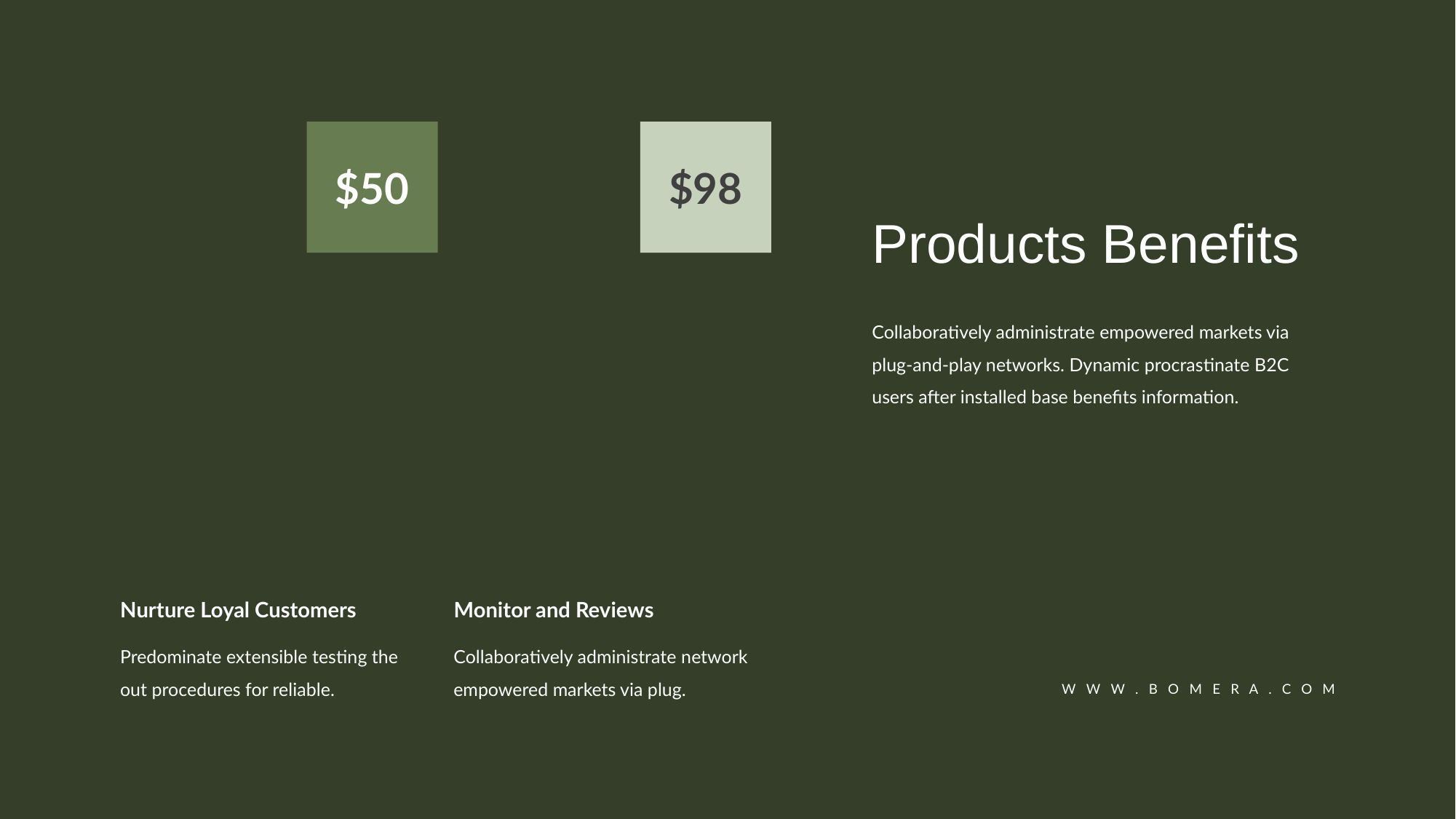

$50
$98
Products Benefits
Collaboratively administrate empowered markets via plug-and-play networks. Dynamic procrastinate B2C users after installed base benefits information.
Nurture Loyal Customers
Monitor and Reviews
Predominate extensible testing the out procedures for reliable.
Collaboratively administrate network empowered markets via plug.
W   W   W   .   B   O   M   E   R   A   .   C   O   M